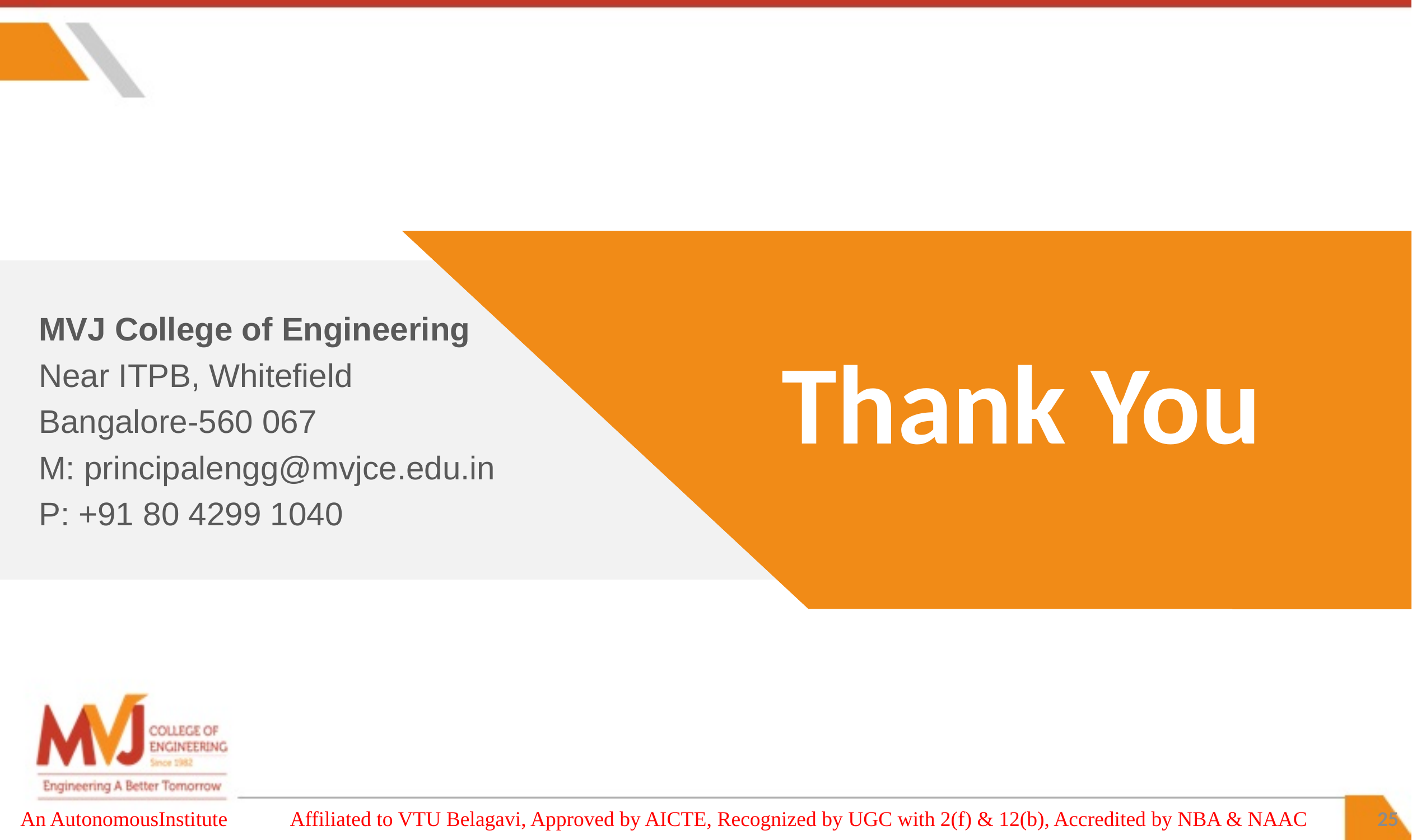

MVJ College of Engineering
Near ITPB, Whitefield
Bangalore-560 067
M: principalengg@mvjce.edu.in
P: +91 80 4299 1040
Thank You
An AutonomousInstitute            Affiliated to VTU Belagavi, Approved by AICTE, Recognized by UGC with 2(f) & 12(b), Accredited by NBA & NAAC
25